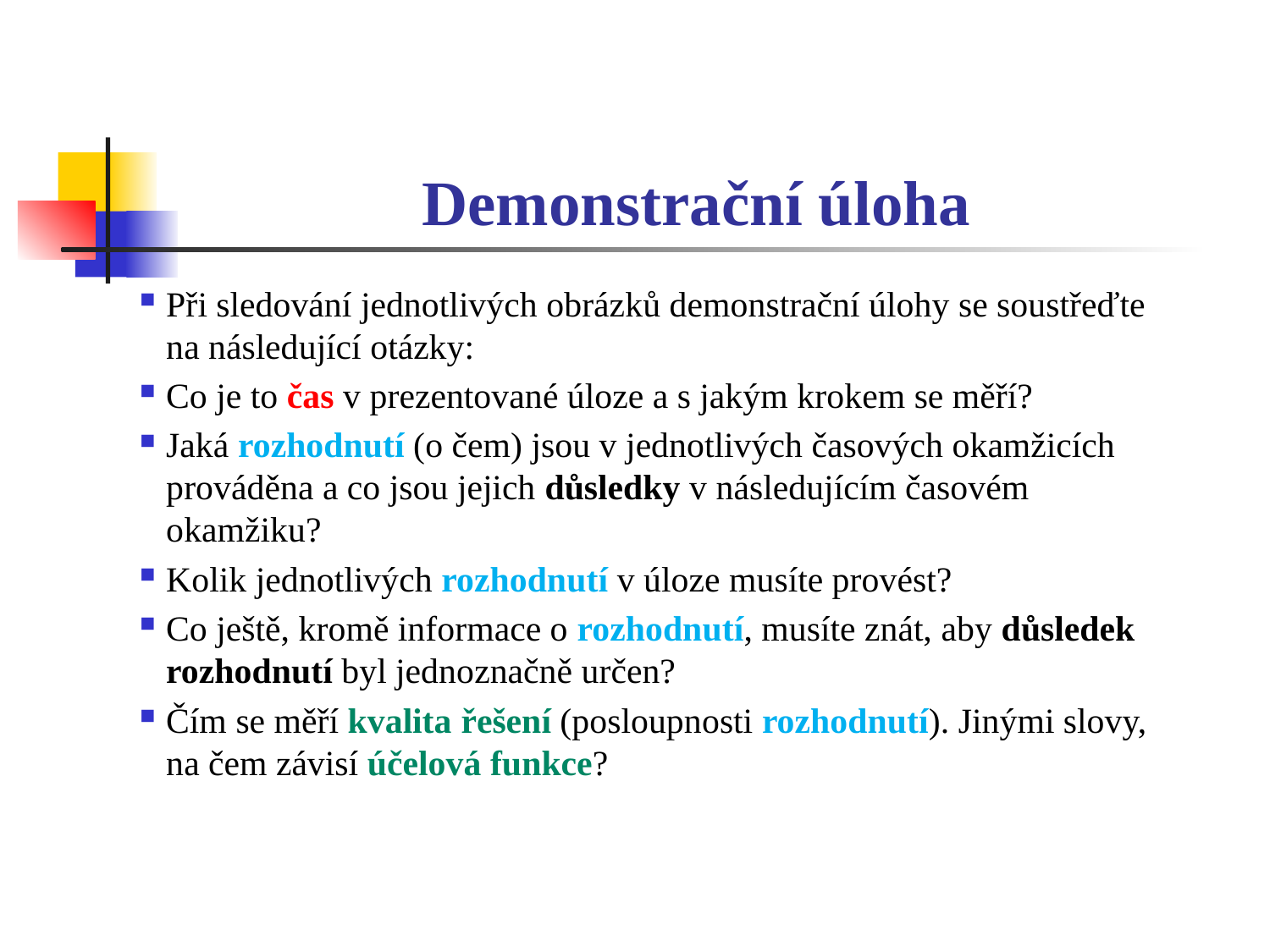

# Demonstrační úloha
Při sledování jednotlivých obrázků demonstrační úlohy se soustřeďte na následující otázky:
Co je to čas v prezentované úloze a s jakým krokem se měří?
Jaká rozhodnutí (o čem) jsou v jednotlivých časových okamžicích prováděna a co jsou jejich důsledky v následujícím časovém okamžiku?
Kolik jednotlivých rozhodnutí v úloze musíte provést?
Co ještě, kromě informace o rozhodnutí, musíte znát, aby důsledek rozhodnutí byl jednoznačně určen?
Čím se měří kvalita řešení (posloupnosti rozhodnutí). Jinými slovy, na čem závisí účelová funkce?